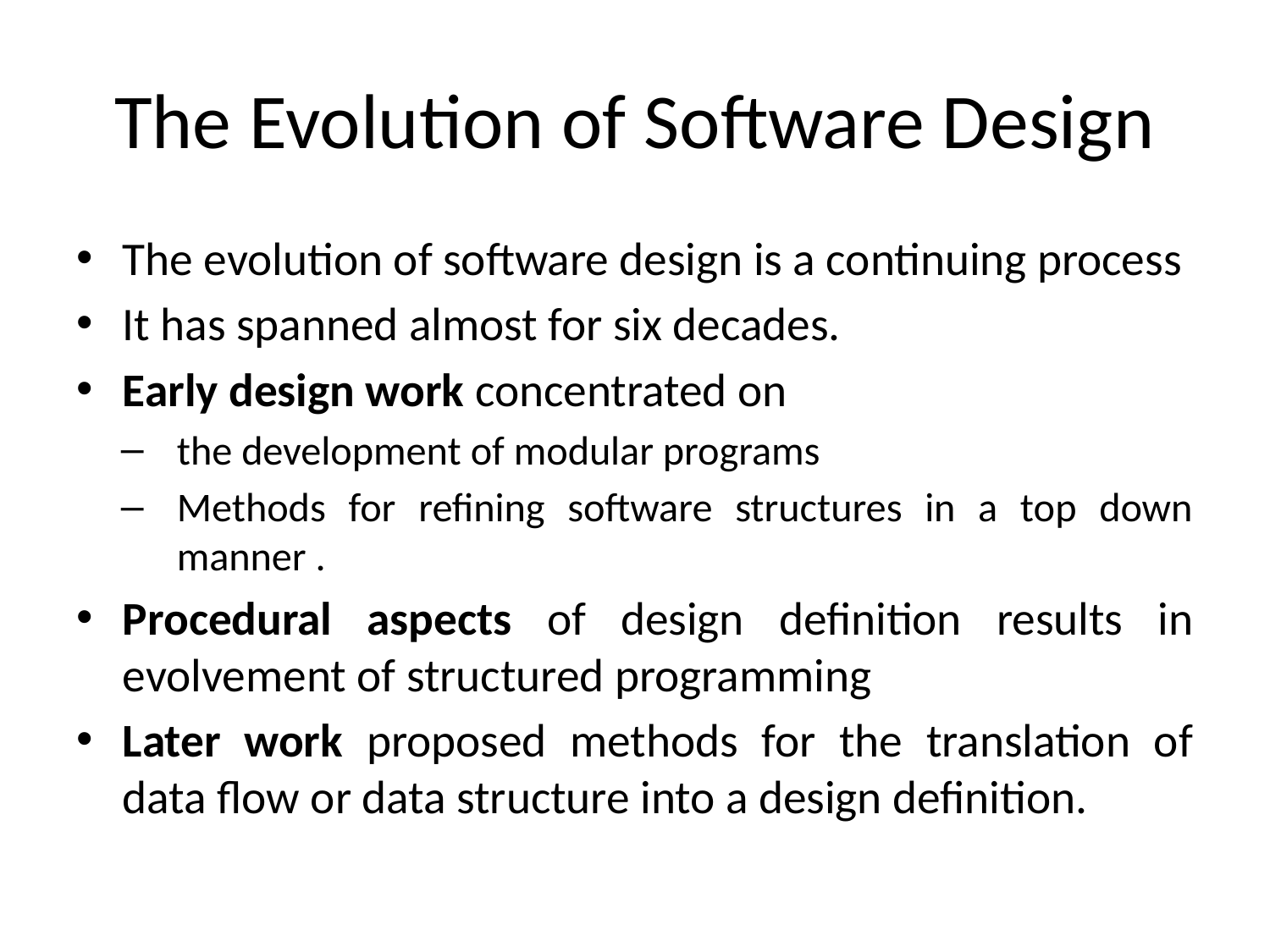

# The Evolution of Software Design
The evolution of software design is a continuing process
It has spanned almost for six decades.
Early design work concentrated on
the development of modular programs
Methods for refining software structures in a top down manner .
Procedural aspects of design definition results in evolvement of structured programming
Later work proposed methods for the translation of data flow or data structure into a design definition.